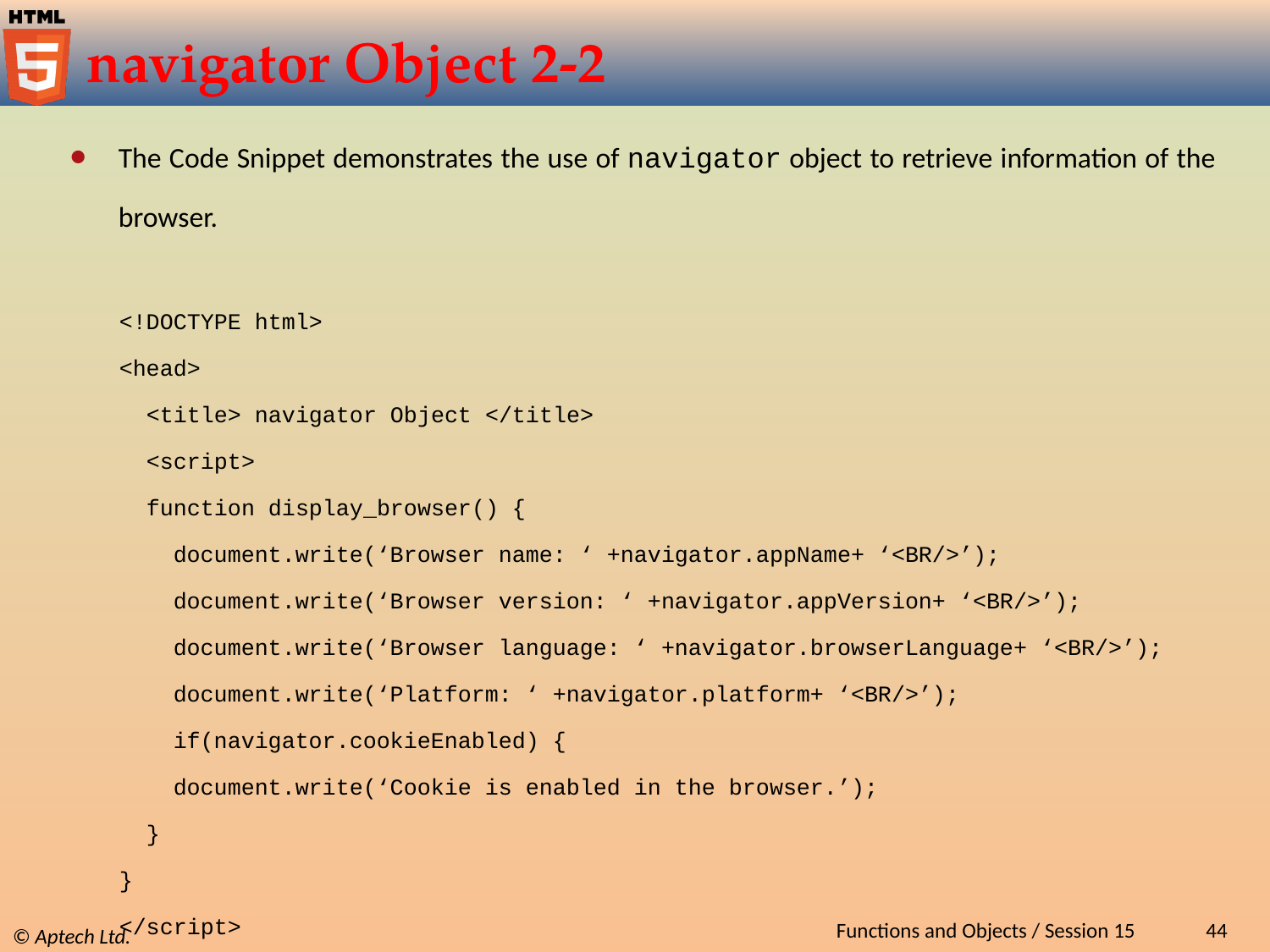

# navigator Object 2-2
The Code Snippet demonstrates the use of navigator object to retrieve information of the browser.

<!DOCTYPE html>
<head>
  <title> navigator Object </title>
  <script>
  function display_browser() {
    document.write(‘Browser name: ‘ +navigator.appName+ ‘<BR/>’);
    document.write(‘Browser version: ‘ +navigator.appVersion+ ‘<BR/>’);
    document.write(‘Browser language: ‘ +navigator.browserLanguage+ ‘<BR/>’);
    document.write(‘Platform: ‘ +navigator.platform+ ‘<BR/>’);
    if(navigator.cookieEnabled) {
    document.write(‘Cookie is enabled in the browser.’);
  }
}
</script>
</head>
<body>
  <input type=”button” value=”Browser Information” onclick=”display_browser()”/>
</body>
</html>
Functions and Objects / Session 15
44